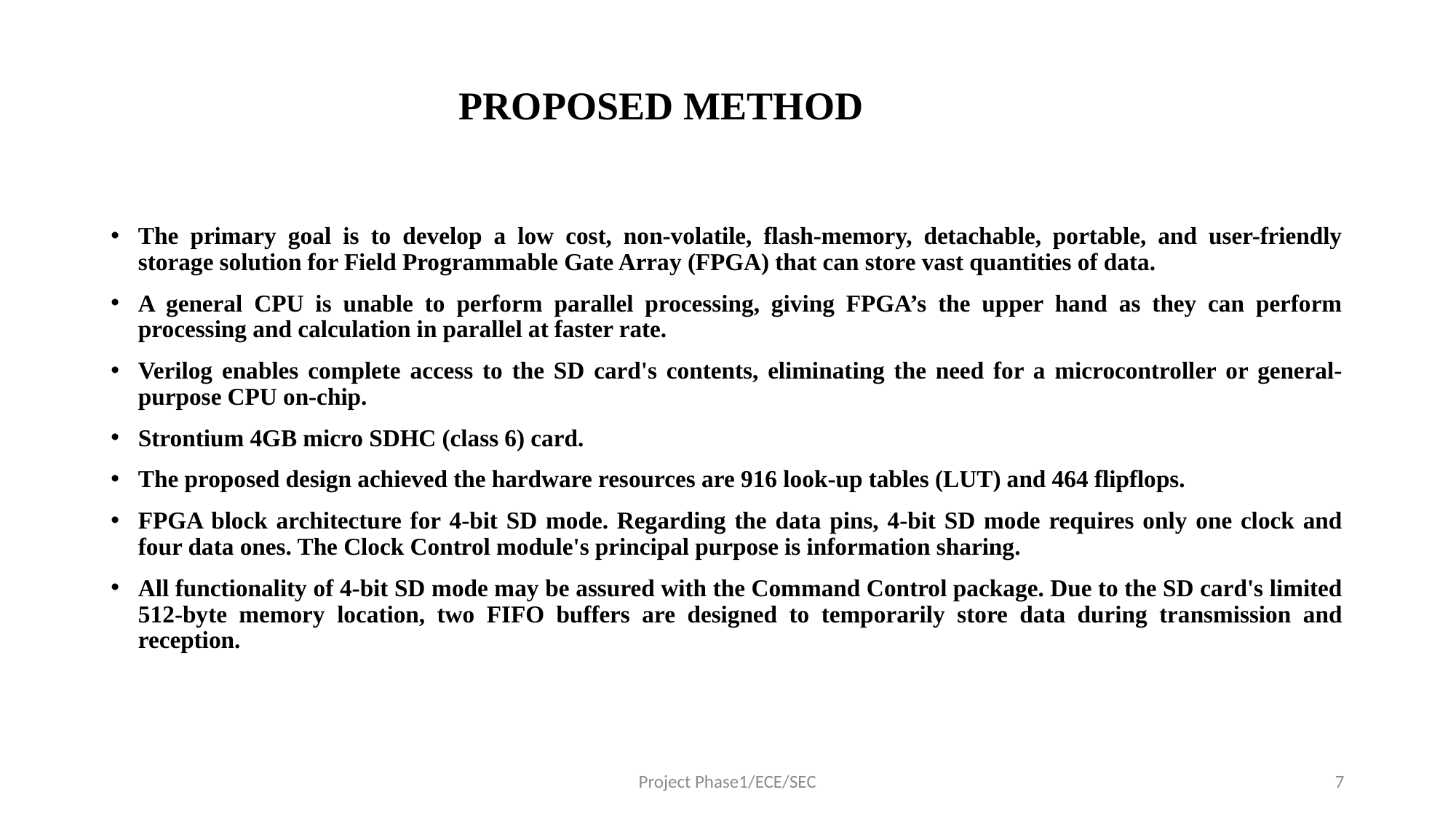

# PROPOSED METHOD
The primary goal is to develop a low cost, non-volatile, flash-memory, detachable, portable, and user-friendly storage solution for Field Programmable Gate Array (FPGA) that can store vast quantities of data.
A general CPU is unable to perform parallel processing, giving FPGA’s the upper hand as they can perform processing and calculation in parallel at faster rate.
Verilog enables complete access to the SD card's contents, eliminating the need for a microcontroller or general-purpose CPU on-chip.
Strontium 4GB micro SDHC (class 6) card.
The proposed design achieved the hardware resources are 916 look-up tables (LUT) and 464 flipflops.
FPGA block architecture for 4-bit SD mode. Regarding the data pins, 4-bit SD mode requires only one clock and four data ones. The Clock Control module's principal purpose is information sharing.
All functionality of 4-bit SD mode may be assured with the Command Control package. Due to the SD card's limited 512-byte memory location, two FIFO buffers are designed to temporarily store data during transmission and reception.
Project Phase1/ECE/SEC
7